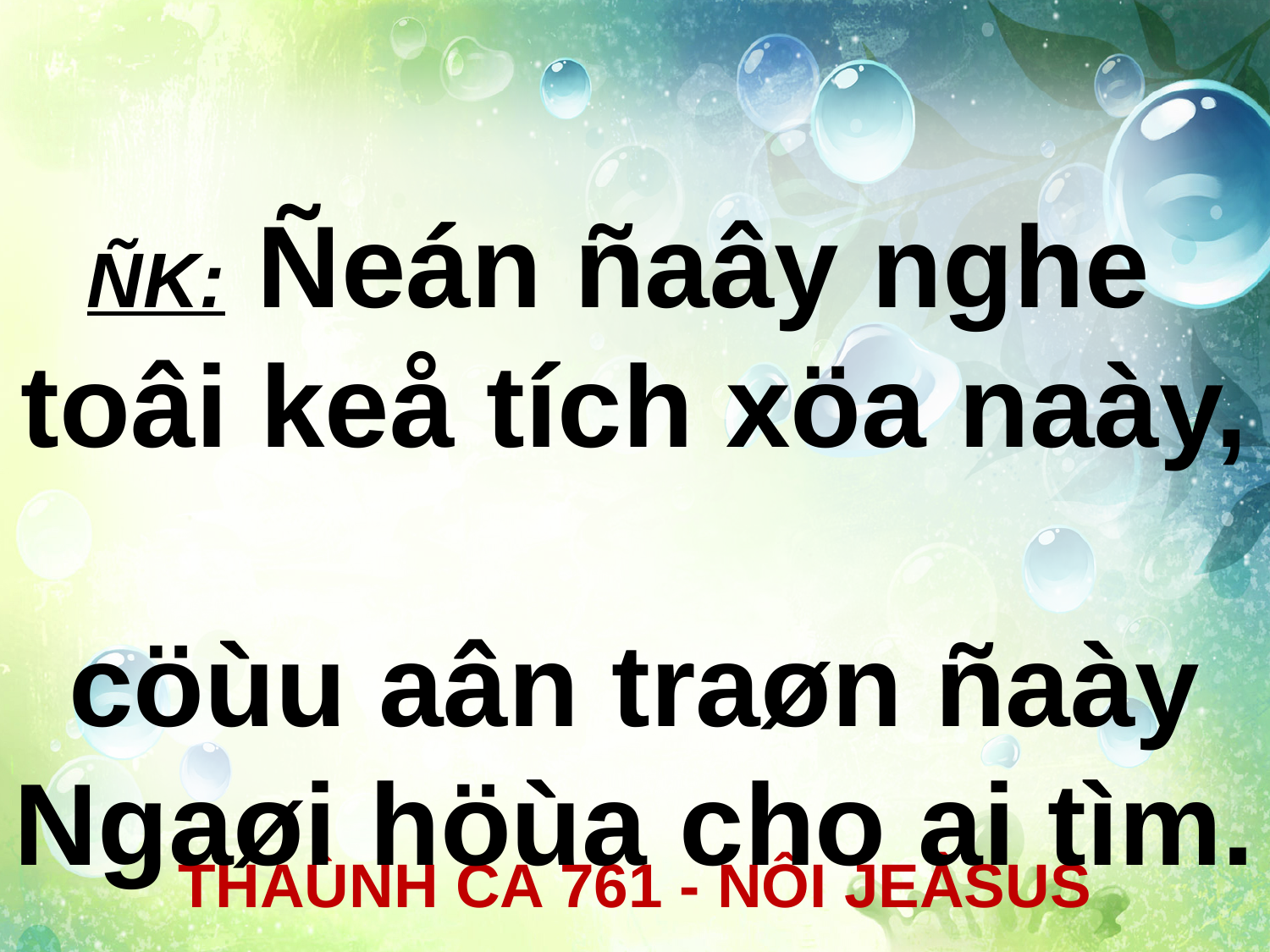

ÑK: Ñeán ñaây nghe
toâi keå tích xöa naày,
cöùu aân traøn ñaày Ngaøi höùa cho ai tìm.
THAÙNH CA 761 - NÔI JEÂSUS